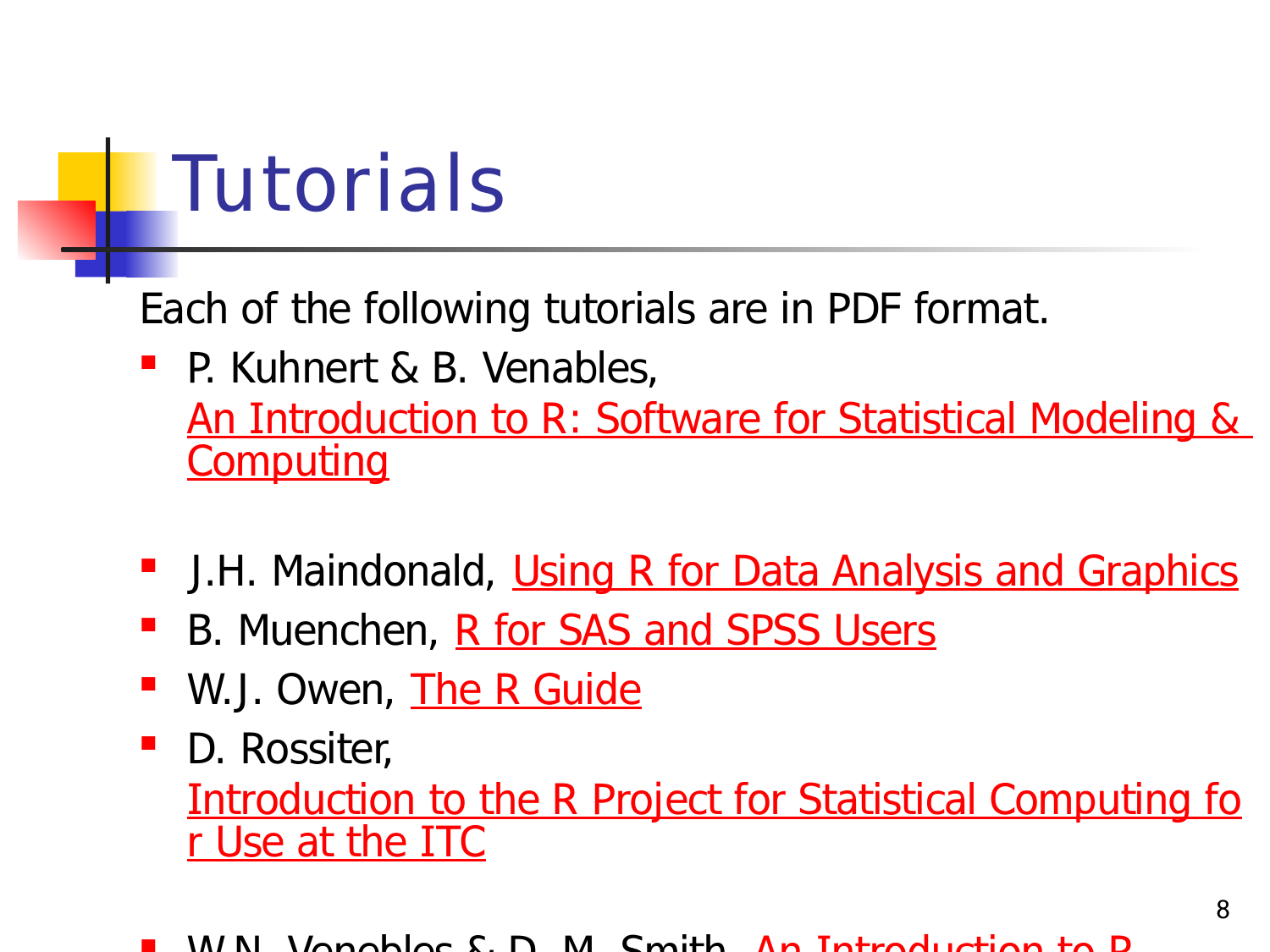

# Tutorials
Each of the following tutorials are in PDF format.
P. Kuhnert & B. Venables, An Introduction to R: Software for Statistical Modeling & Computing
J.H. Maindonald, Using R for Data Analysis and Graphics
B. Muenchen, R for SAS and SPSS Users
W.J. Owen, The R Guide
D. Rossiter, Introduction to the R Project for Statistical Computing for Use at the ITC
W.N. Venebles & D. M. Smith, An Introduction to R
8